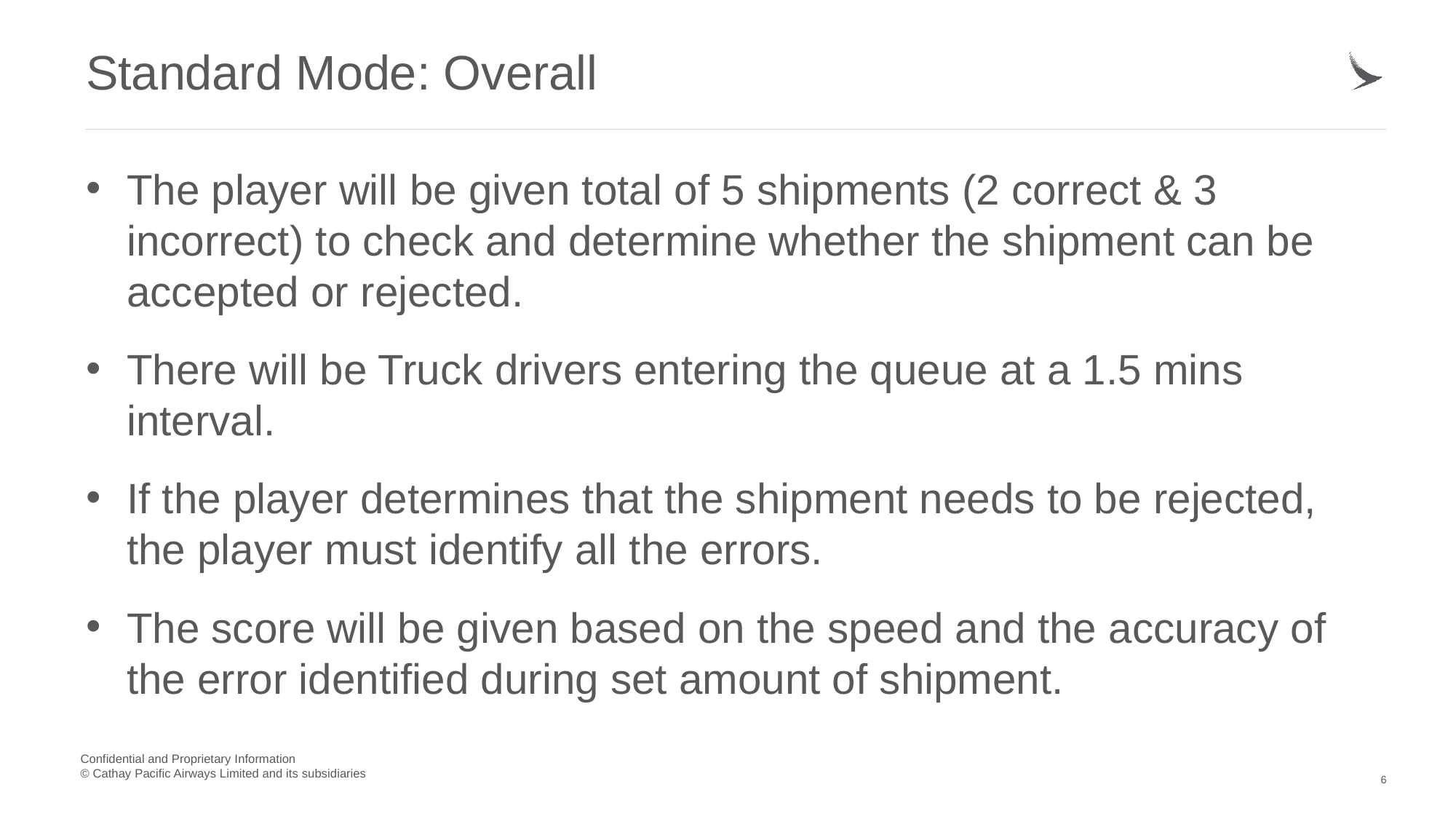

# Standard Mode: Overall
The player will be given total of 5 shipments (2 correct & 3 incorrect) to check and determine whether the shipment can be accepted or rejected.
There will be Truck drivers entering the queue at a 1.5 mins interval.
If the player determines that the shipment needs to be rejected, the player must identify all the errors.
The score will be given based on the speed and the accuracy of the error identified during set amount of shipment.
6